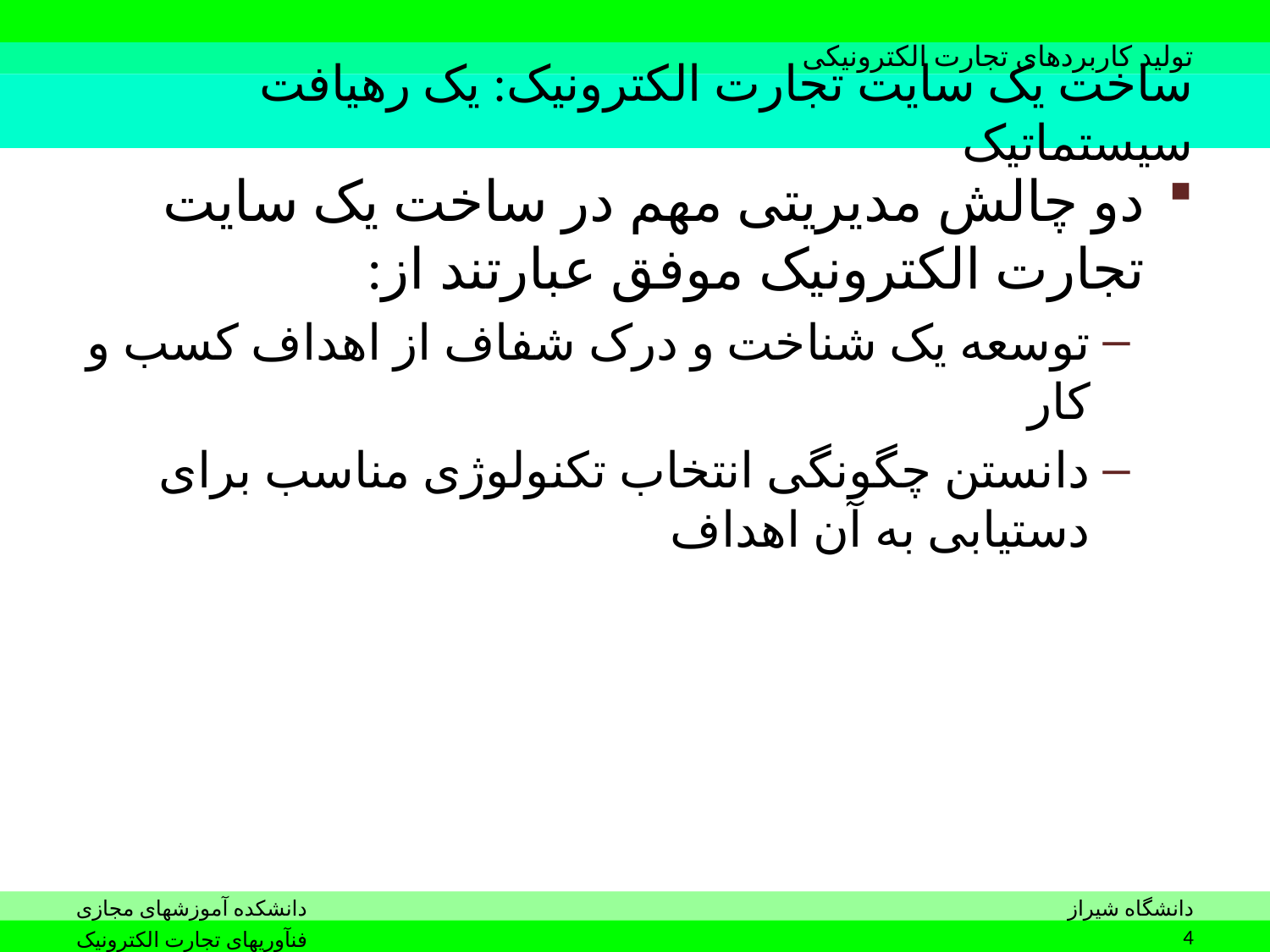

# ساخت یک سایت تجارت الکترونیک: یک رهیافت سیستماتیک
دو چالش مدیریتی مهم در ساخت یک سایت تجارت الکترونیک موفق عبارتند از:
توسعه یک شناخت و درک شفاف از اهداف کسب و کار
دانستن چگونگی انتخاب تکنولوژی مناسب برای دستیابی به آن اهداف
4